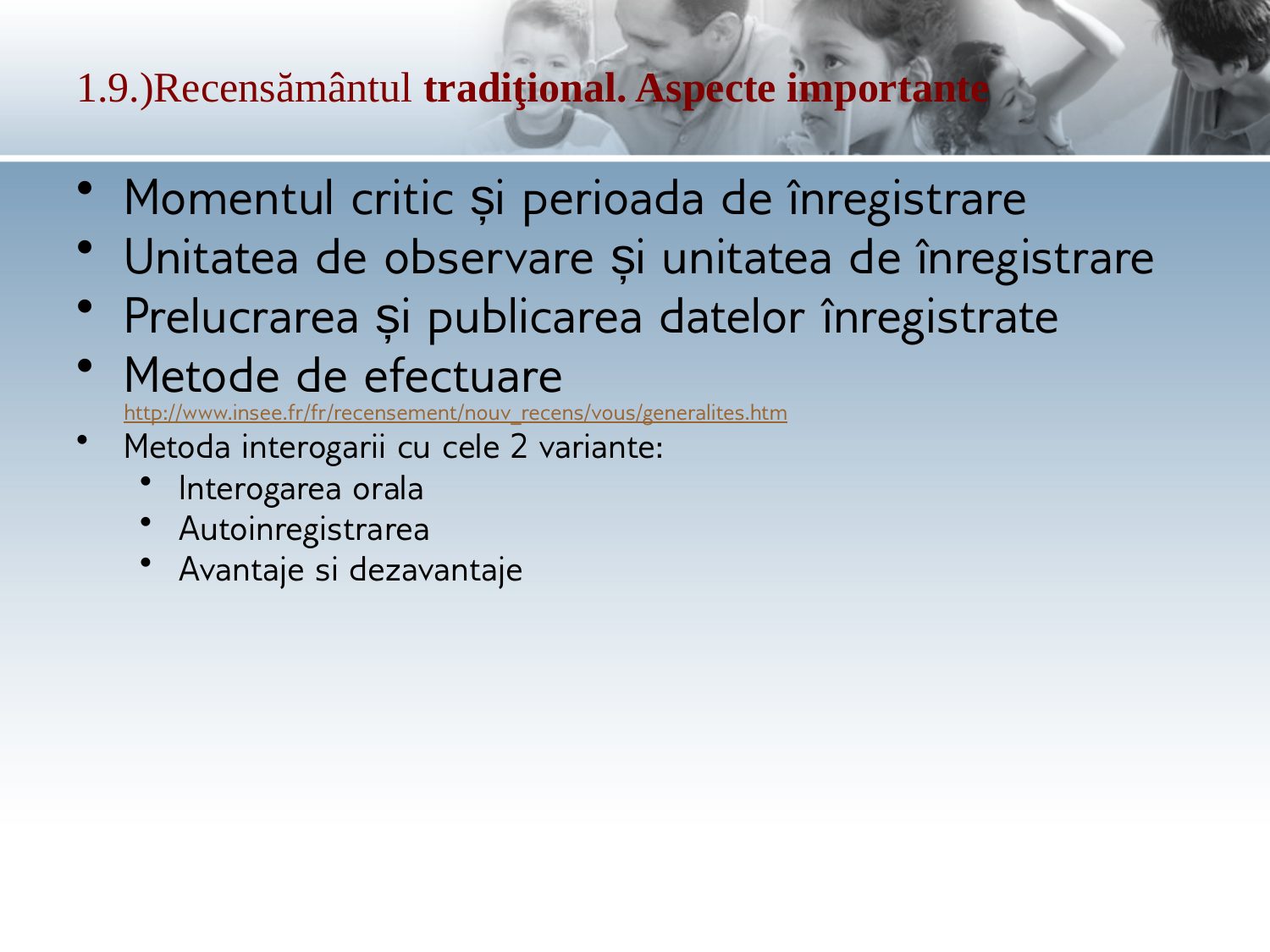

# 1.9.)Recensământul tradiţional. Aspecte importante
Momentul critic și perioada de înregistrare
Unitatea de observare și unitatea de înregistrare
Prelucrarea și publicarea datelor înregistrate
Metode de efectuare http://www.insee.fr/fr/recensement/nouv_recens/vous/generalites.htm
Metoda interogarii cu cele 2 variante:
Interogarea orala
Autoinregistrarea
Avantaje si dezavantaje